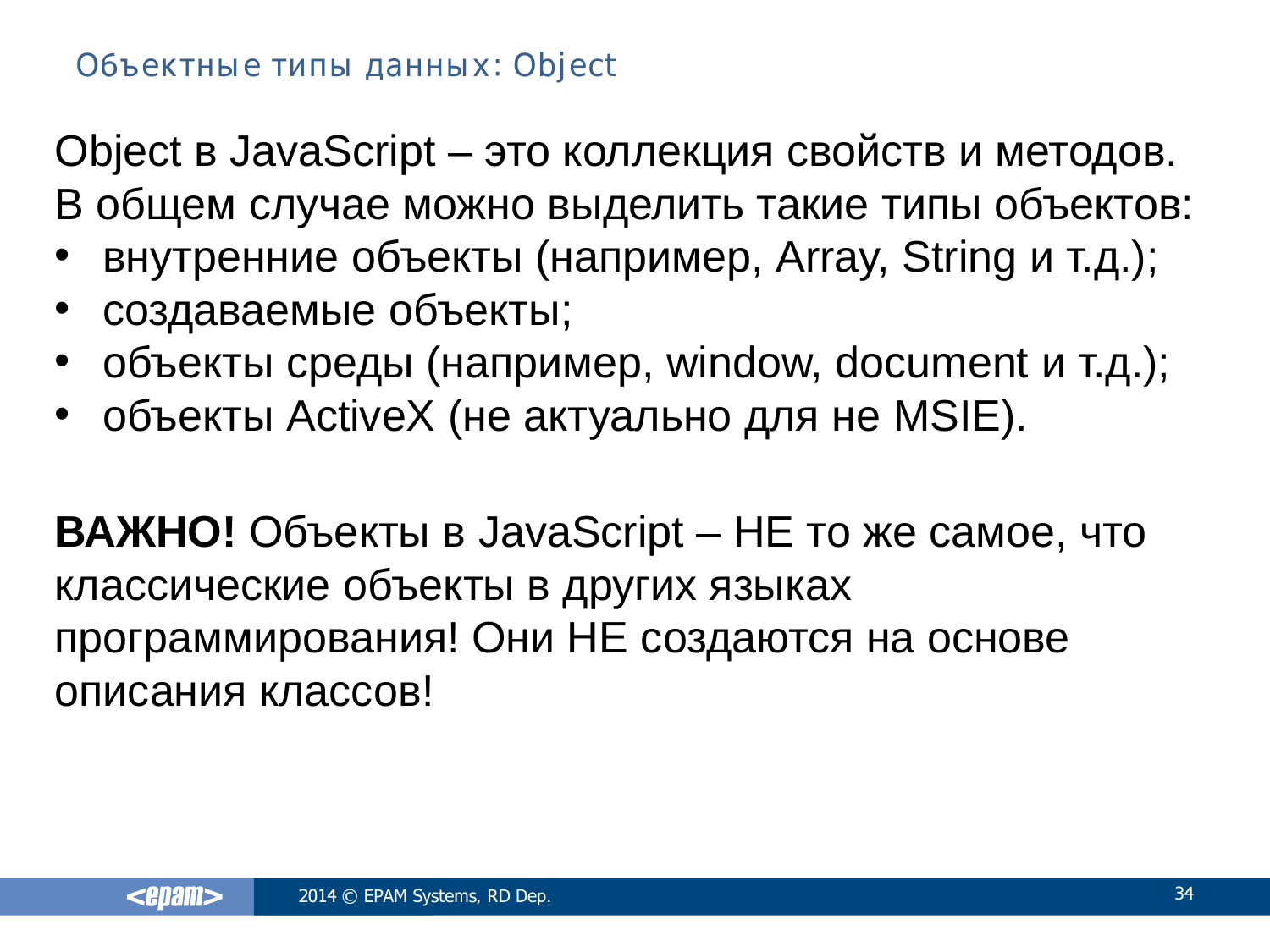

# Объектные типы данных: Object
Object в JavaScript – это коллекция свойств и методов. В общем случае можно выделить такие типы объектов:
внутренние объекты (например, Array, String и т.д.);
создаваемые объекты;
объекты среды (например, window, document и т.д.);
объекты ActiveX (не актуально для не MSIE).
ВАЖНО! Объекты в JavaScript – НЕ то же самое, что классические объекты в других языках программирования! Они НЕ создаются на основе описания классов!
34
2014 © EPAM Systems, RD Dep.